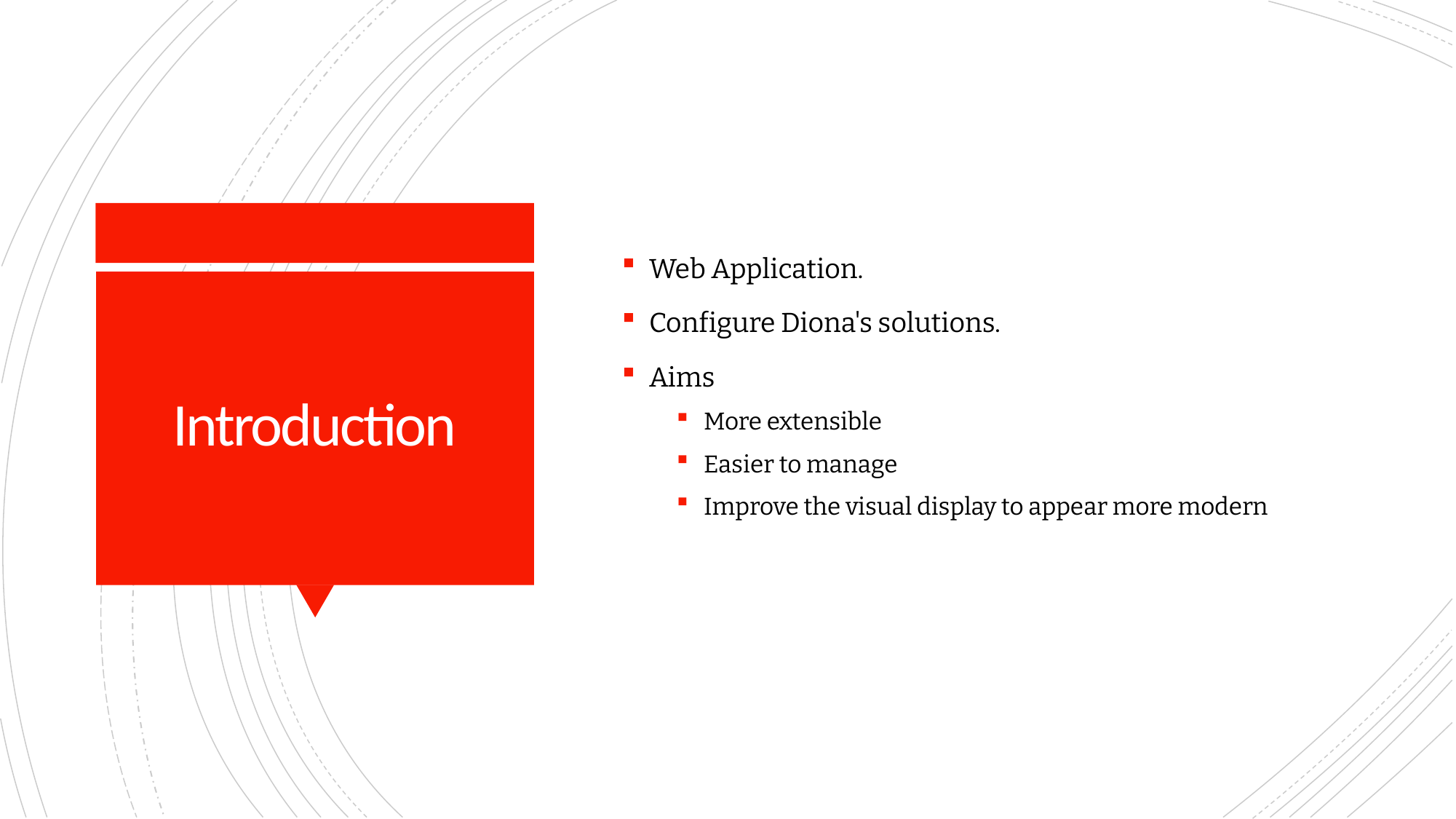

Web Application.
Configure Diona's solutions.
Aims
More extensible
Easier to manage
Improve the visual display to appear more modern

# Introduction